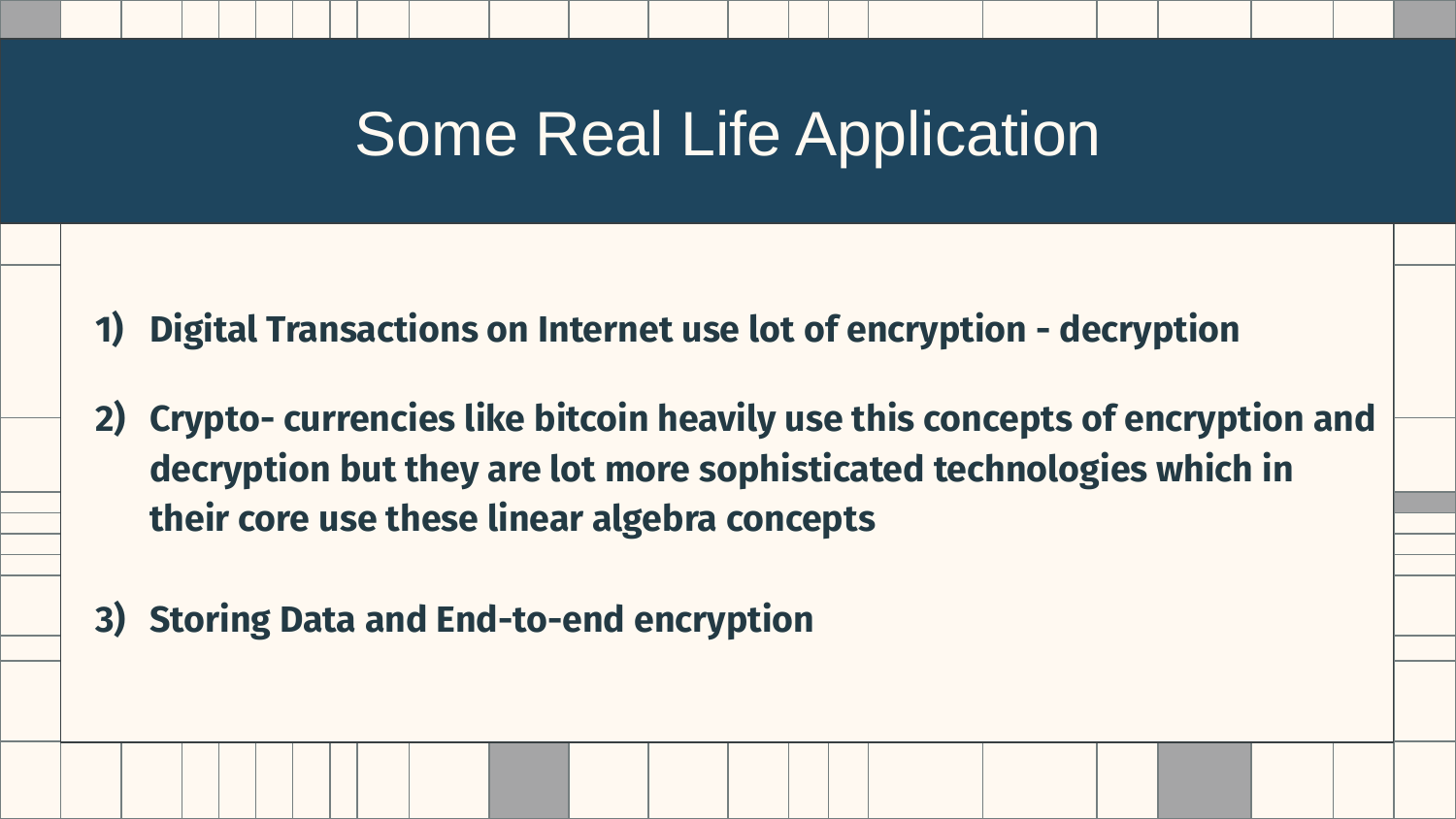

# Some Real Life Application
Digital Transactions on Internet use lot of encryption - decryption

Crypto- currencies like bitcoin heavily use this concepts of encryption and decryption but they are lot more sophisticated technologies which in their core use these linear algebra concepts

Storing Data and End-to-end encryption